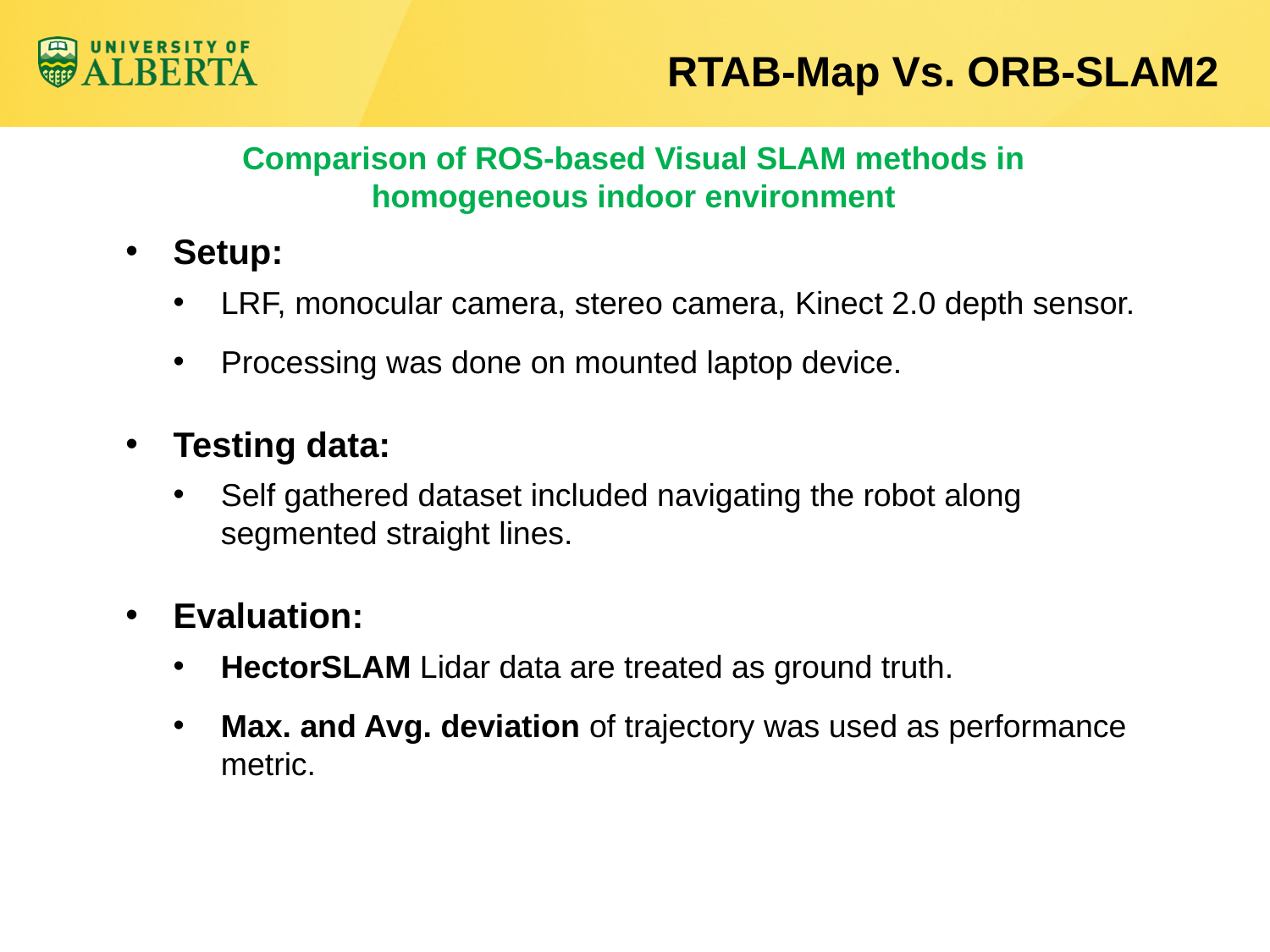

# RTAB-Map Vs. ORB-SLAM2
Comparison of ROS-based Visual SLAM methods in
homogeneous indoor environment
Setup:
LRF, monocular camera, stereo camera, Kinect 2.0 depth sensor.
Processing was done on mounted laptop device.
Testing data:
Self gathered dataset included navigating the robot along segmented straight lines.
Evaluation:
HectorSLAM Lidar data are treated as ground truth.
Max. and Avg. deviation of trajectory was used as performance metric.